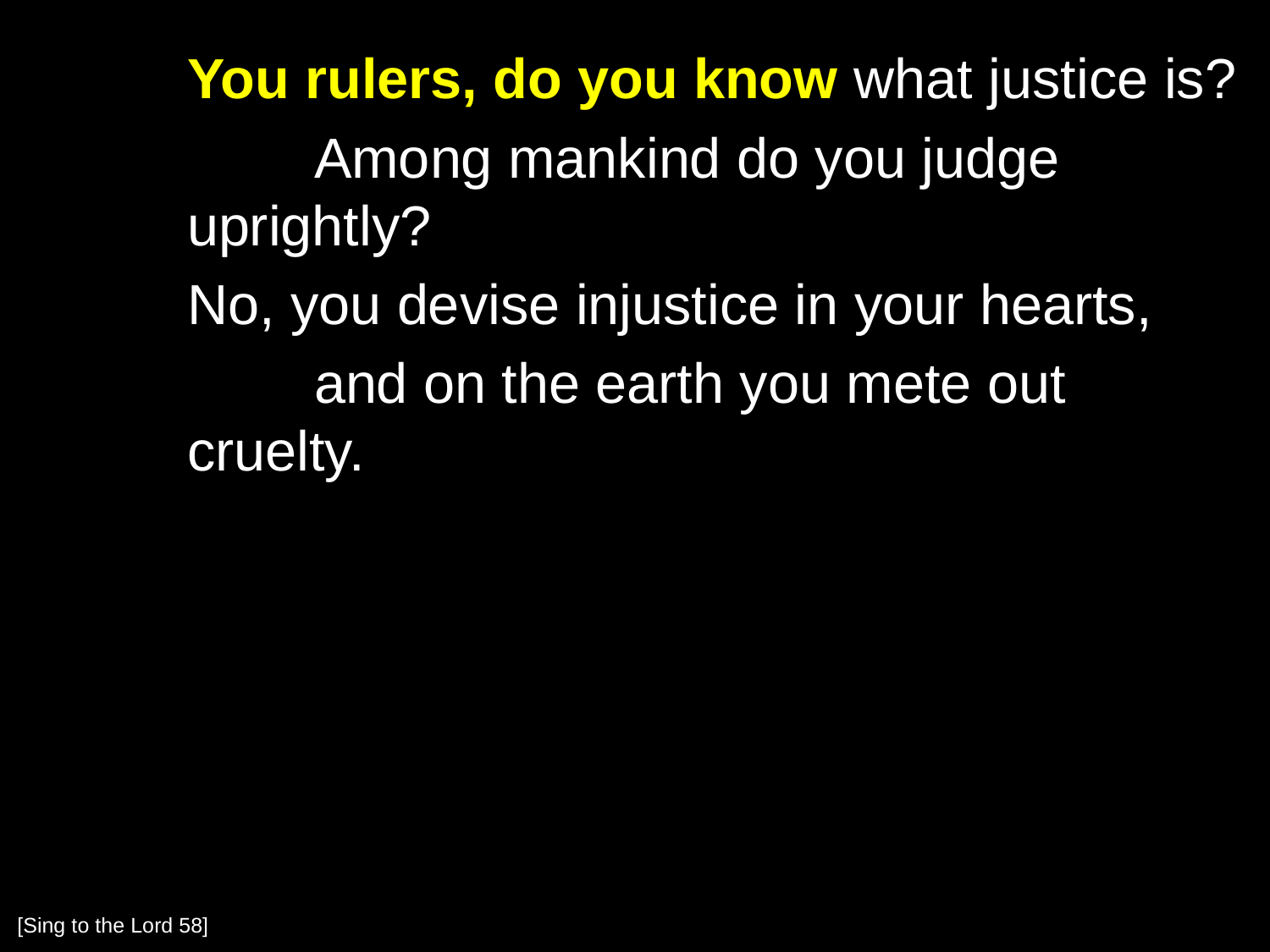

You rulers, do you know what justice is?
		Among mankind do you judge uprightly?
	No, you devise injustice in your hearts,
		and on the earth you mete out cruelty.
[Sing to the Lord 58]